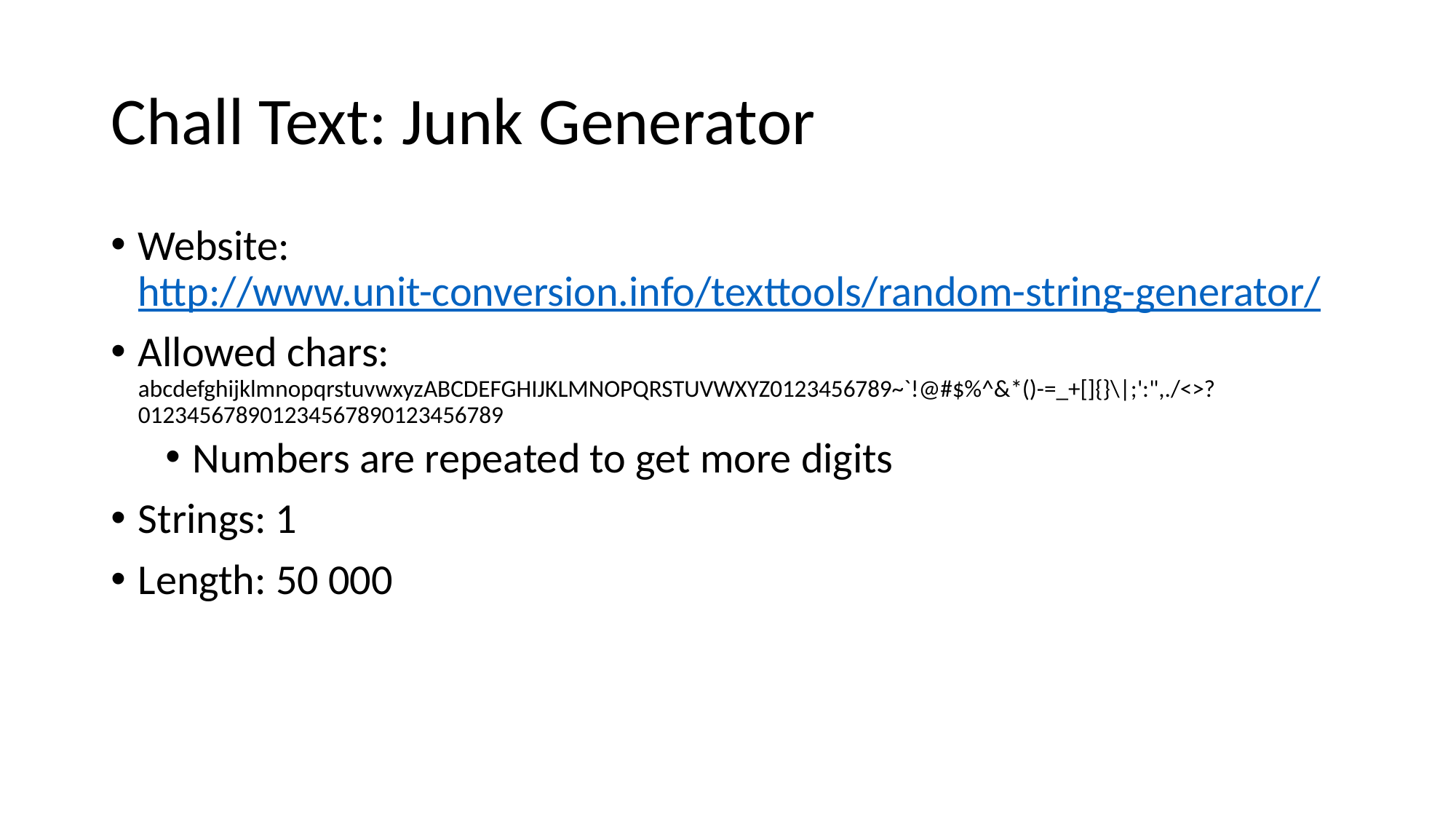

# Chall Text: Junk Generator
Website: http://www.unit-conversion.info/texttools/random-string-generator/
Allowed chars:
abcdefghijklmnopqrstuvwxyzABCDEFGHIJKLMNOPQRSTUVWXYZ0123456789~`!@#$%^&*()-=_+[]{}\|;':",./<>?012345678901234567890123456789
Numbers are repeated to get more digits
Strings: 1
Length: 50 000